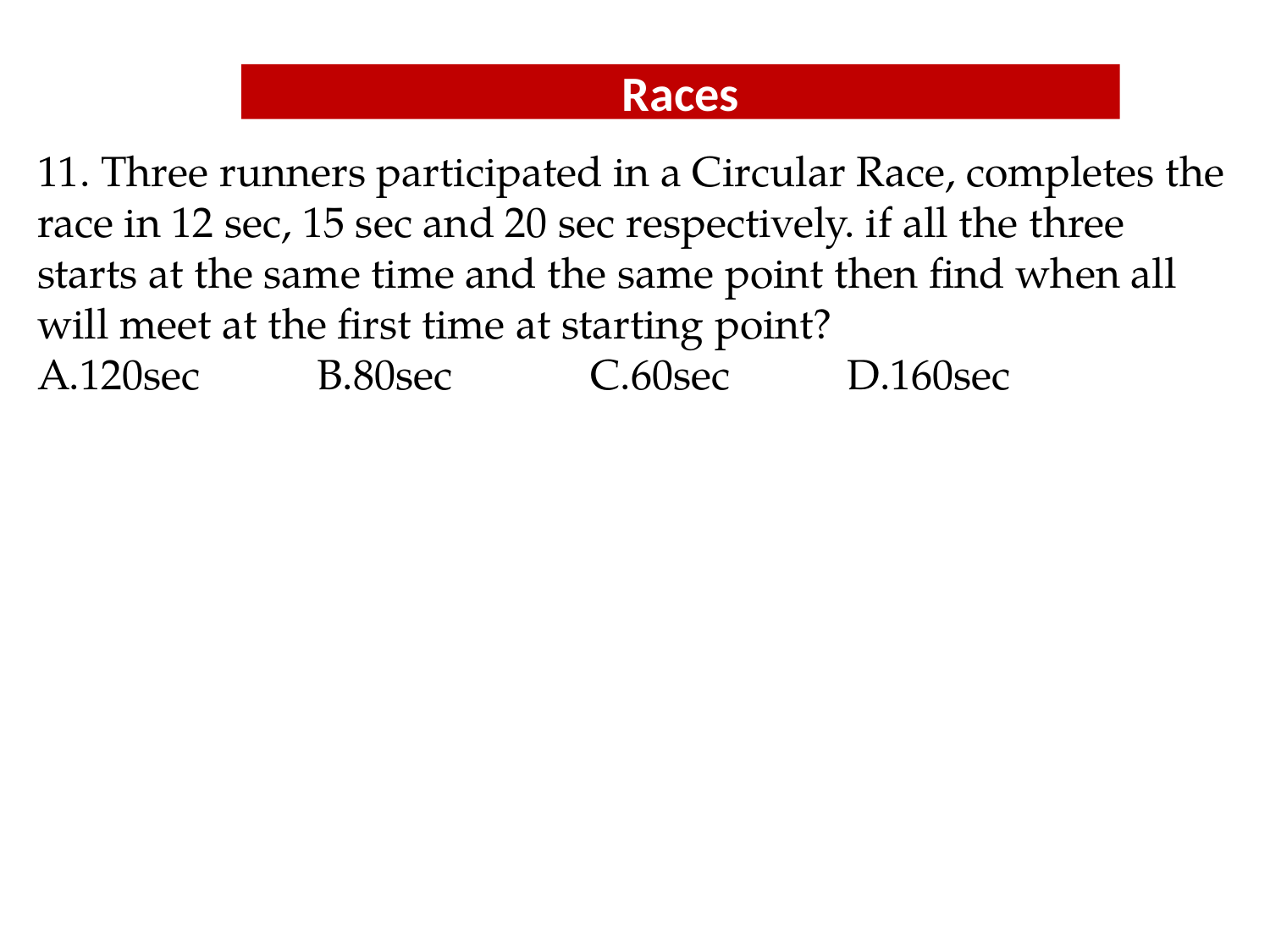

11. Three runners participated in a Circular Race, completes the race in 12 sec, 15 sec and 20 sec respectively. if all the three starts at the same time and the same point then find when all will meet at the first time at starting point?
A.120sec           B.80sec             C.60sec           D.160sec